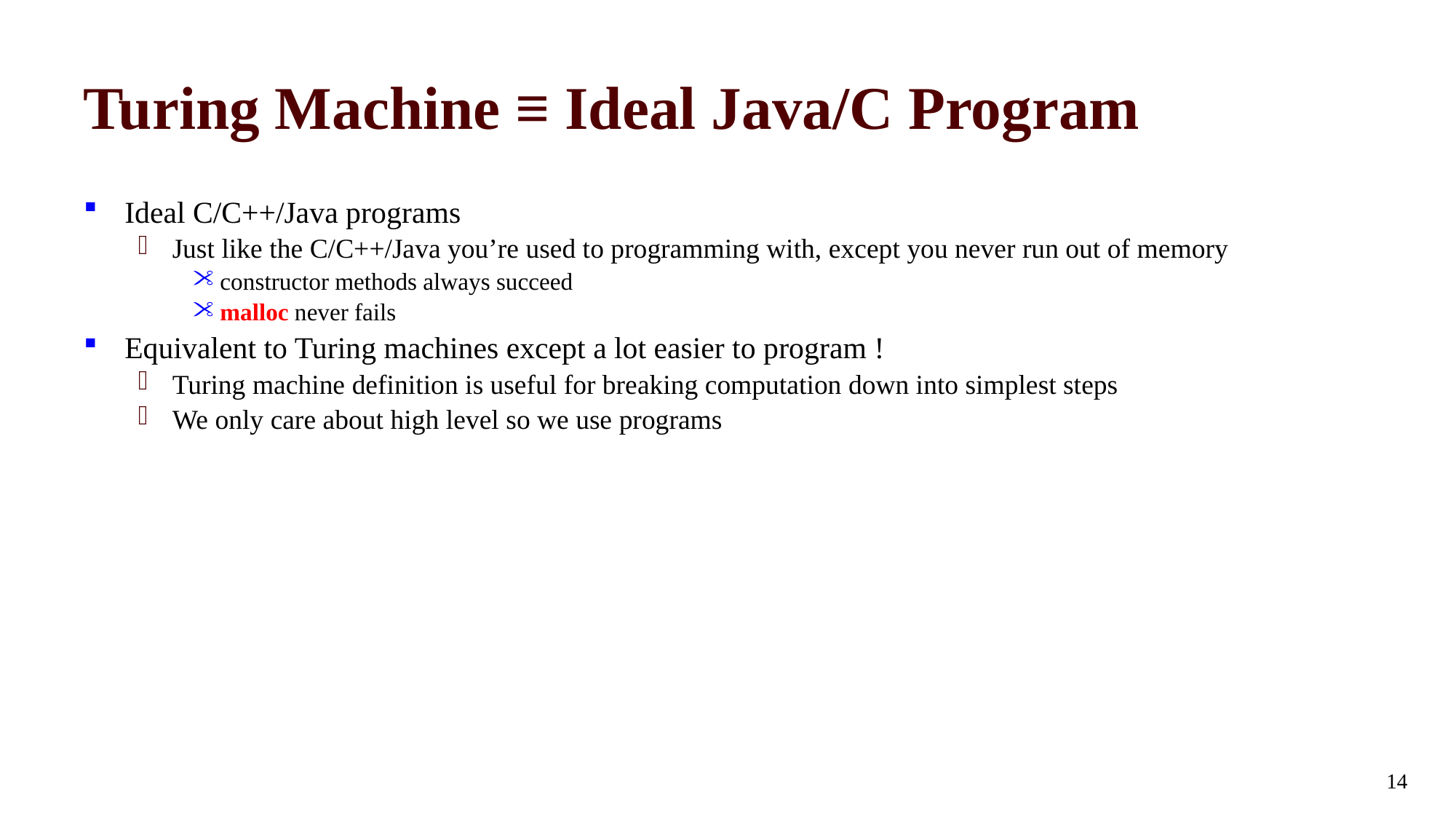

14
# Turing Machine ≡ Ideal Java/C Program
Ideal C/C++/Java programs
Just like the C/C++/Java you’re used to programming with, except you never run out of memory
constructor methods always succeed
malloc never fails
Equivalent to Turing machines except a lot easier to program !
Turing machine definition is useful for breaking computation down into simplest steps
We only care about high level so we use programs